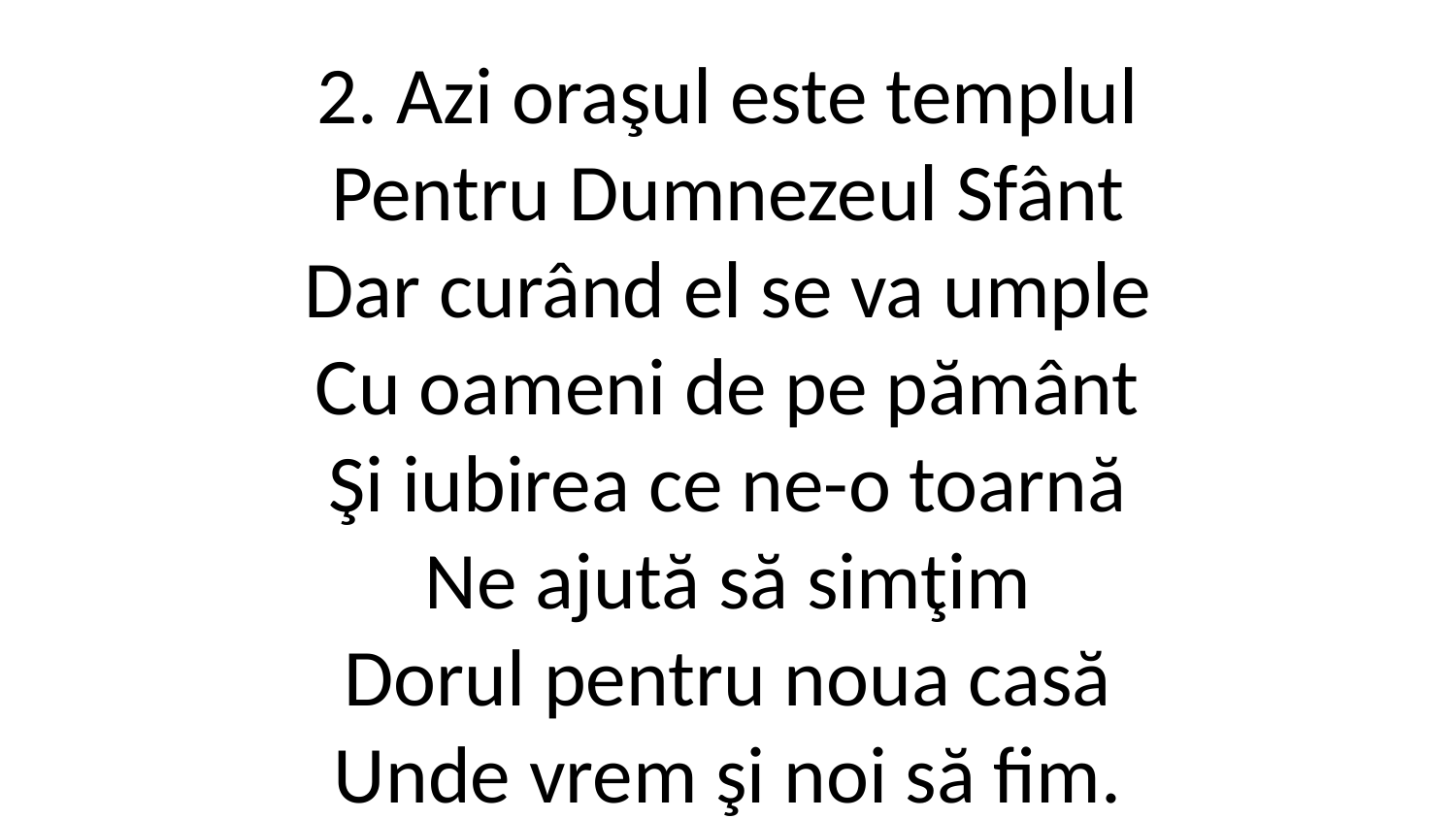

2. Azi oraşul este templul
Pentru Dumnezeul Sfânt
Dar curând el se va umple
Cu oameni de pe pământ
Şi iubirea ce ne-o toarnă
Ne ajută să simţim
Dorul pentru noua casă
Unde vrem şi noi să fim.